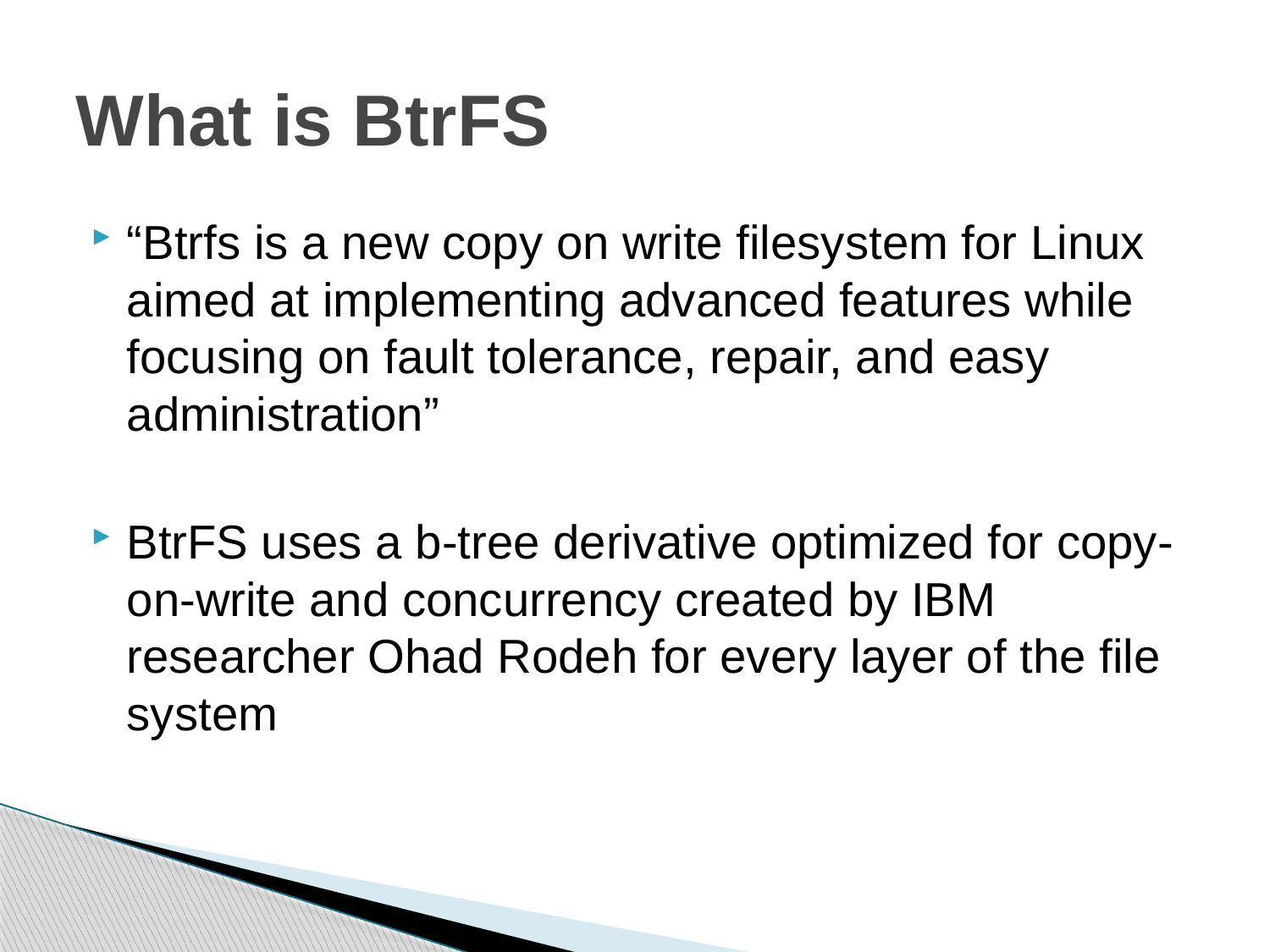

# What is BtrFS
“Btrfs is a new copy on write filesystem for Linux aimed at implementing advanced features while focusing on fault tolerance, repair, and easy administration”

BtrFS uses a b-tree derivative optimized for copy-on-write and concurrency created by IBM researcher Ohad Rodeh for every layer of the file system